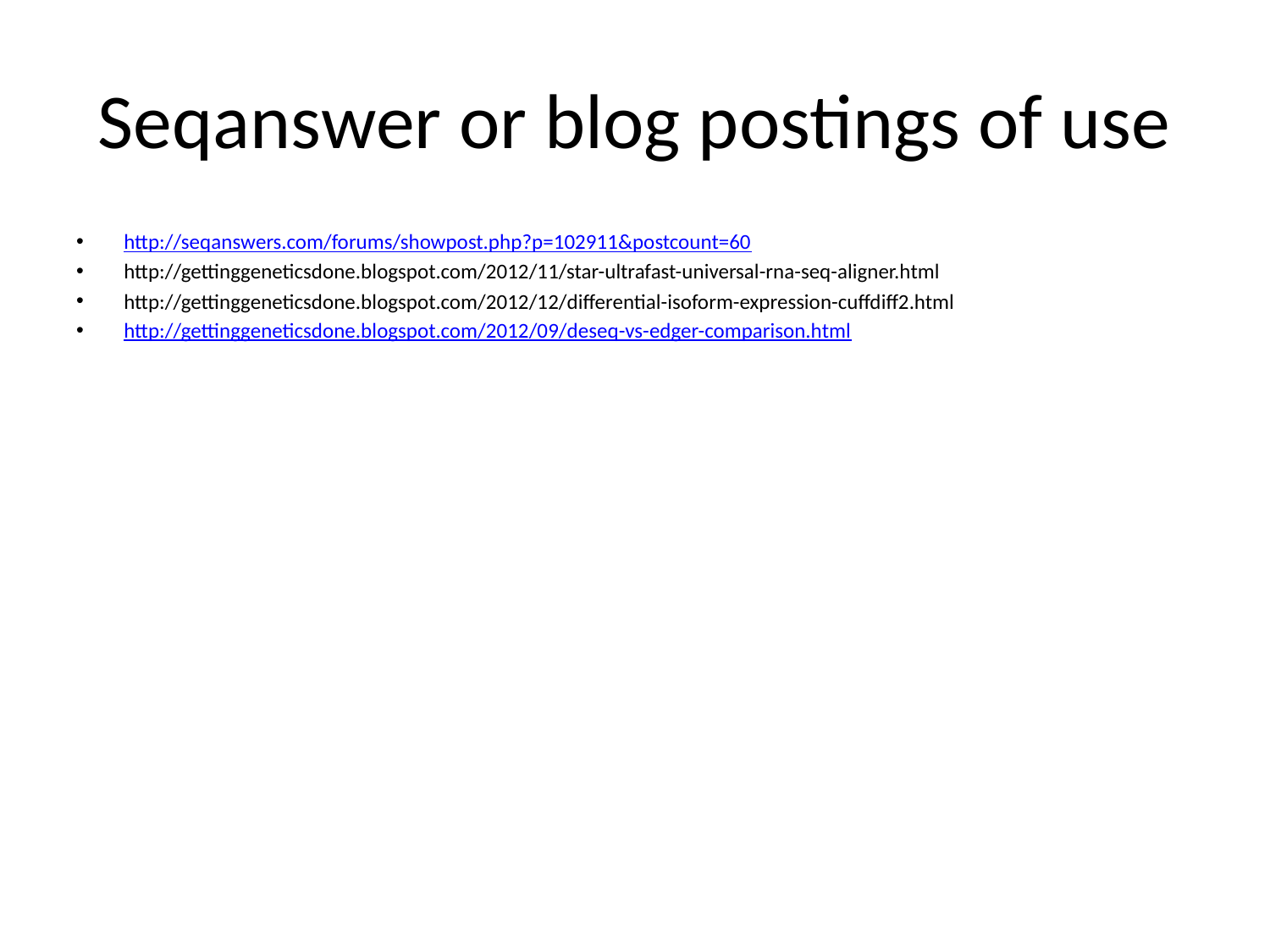

# Seqanswer or blog postings of use
http://seqanswers.com/forums/showpost.php?p=102911&postcount=60
http://gettinggeneticsdone.blogspot.com/2012/11/star-ultrafast-universal-rna-seq-aligner.html
http://gettinggeneticsdone.blogspot.com/2012/12/differential-isoform-expression-cuffdiff2.html
http://gettinggeneticsdone.blogspot.com/2012/09/deseq-vs-edger-comparison.html